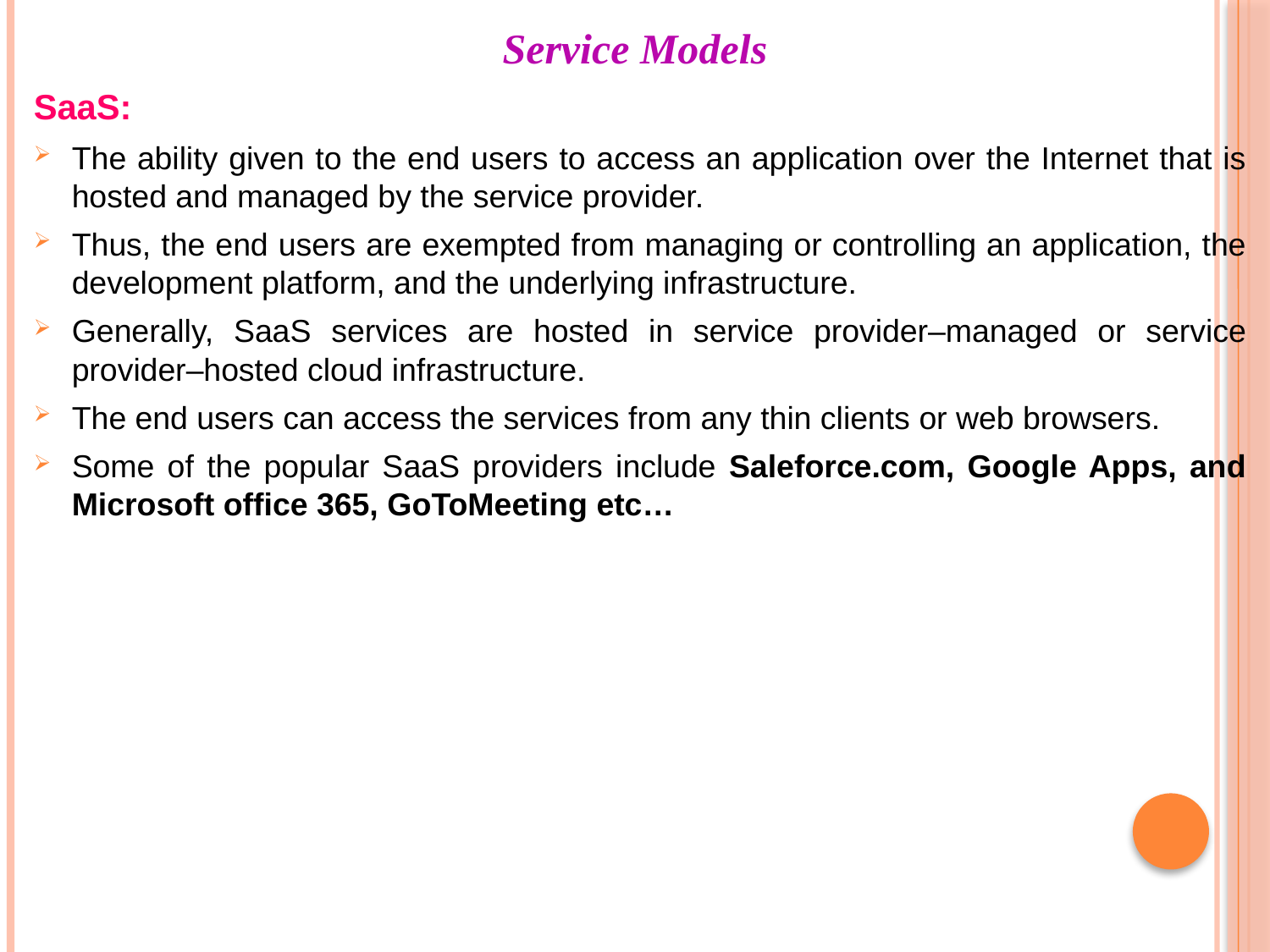

# Service Models
SaaS:
The ability given to the end users to access an application over the Internet that is hosted and managed by the service provider.
Thus, the end users are exempted from managing or controlling an application, the development platform, and the underlying infrastructure.
Generally, SaaS services are hosted in service provider–managed or service provider–hosted cloud infrastructure.
The end users can access the services from any thin clients or web browsers.
Some of the popular SaaS providers include Saleforce.com, Google Apps, and Microsoft office 365, GoToMeeting etc…